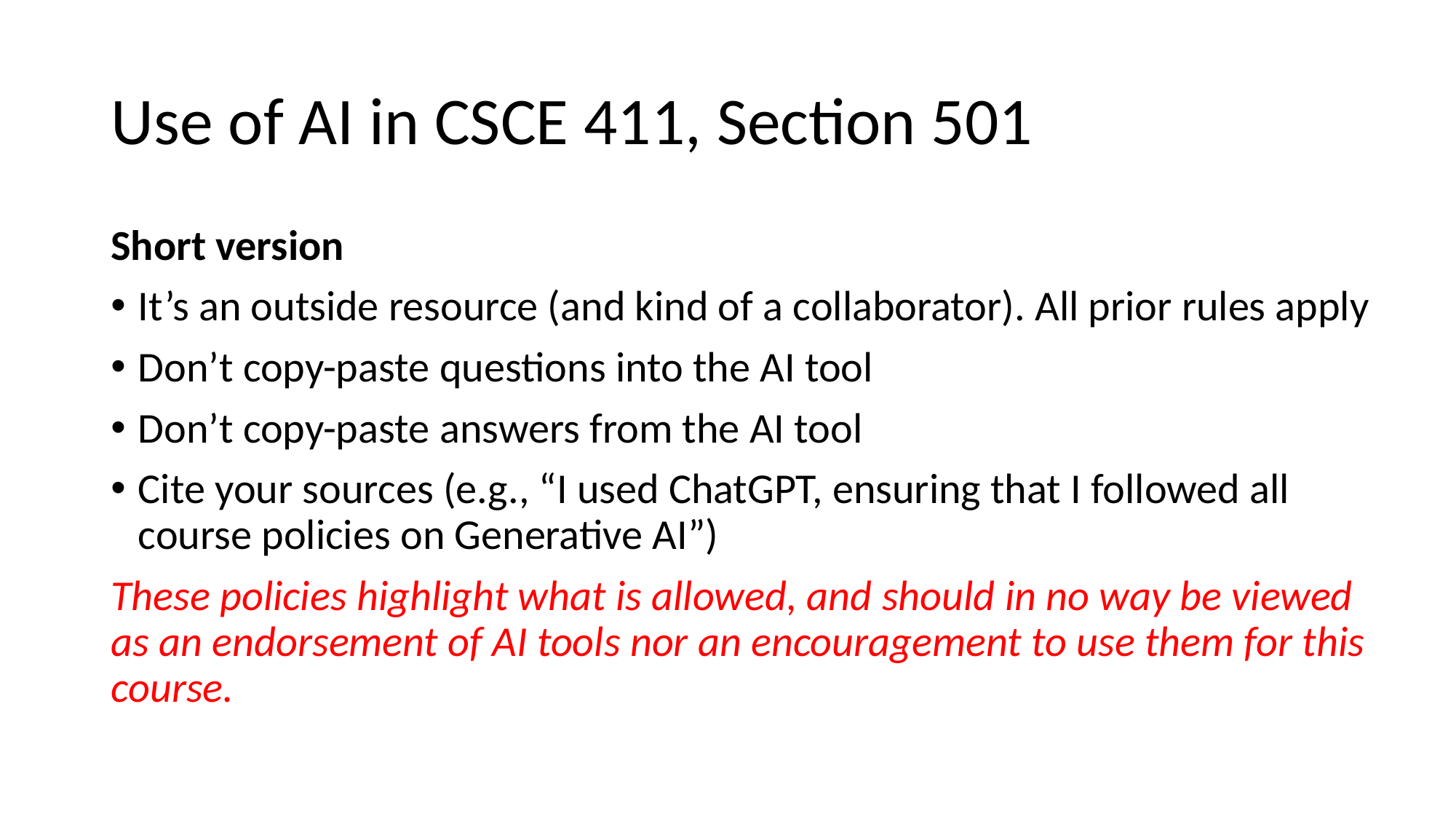

# Use of AI in CSCE 411, Section 501
Short version
It’s an outside resource (and kind of a collaborator). All prior rules apply
Don’t copy-paste questions into the AI tool
Don’t copy-paste answers from the AI tool
Cite your sources (e.g., “I used ChatGPT, ensuring that I followed all
course policies on Generative AI”)
These policies highlight what is allowed, and should in no way be viewed as an endorsement of AI tools nor an encouragement to use them for this course.